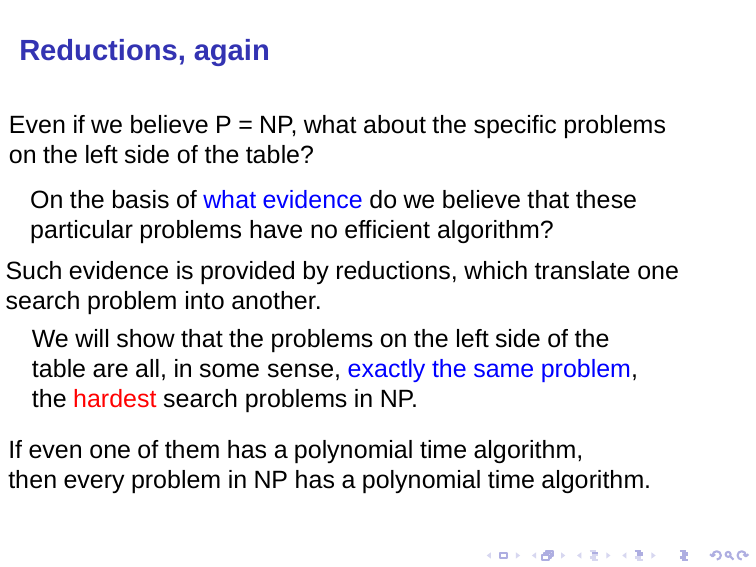

Reductions, again
Even if we believe P = NP, what about the speciﬁc problems
on the left side of the table?
On the basis of what evidence do we believe that these particular problems have no efficient algorithm?
Such evidence is provided by reductions, which translate one
search problem into another.
We will show that the problems on the left side of the table are all, in some sense, exactly the same problem, the hardest search problems in NP.
If even one of them has a polynomial time algorithm,
then every problem in NP has a polynomial time algorithm.